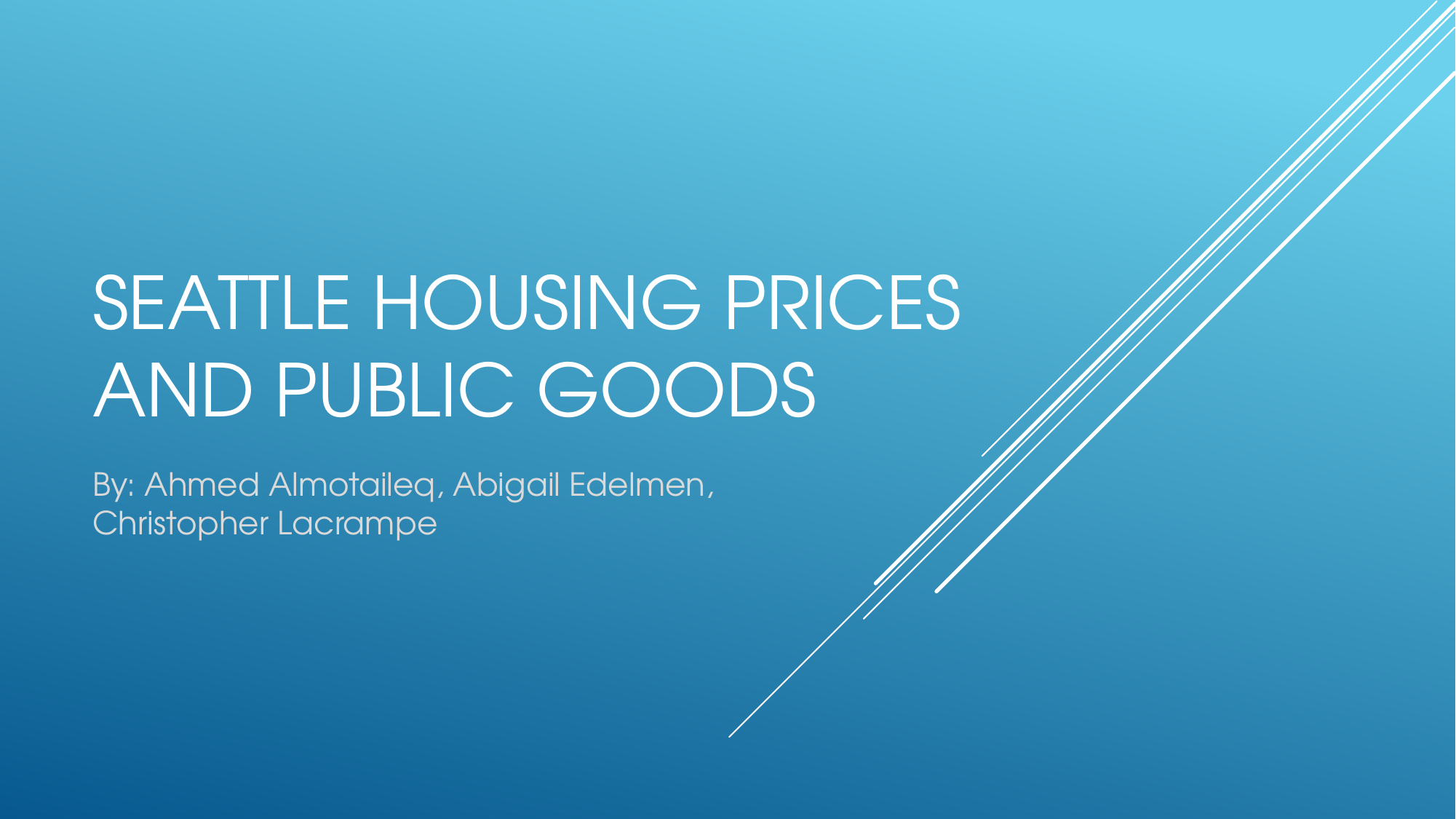

# Seattle Housing Prices and Public goods
By: Ahmed Almotaileq, Abigail Edelmen, Christopher Lacrampe